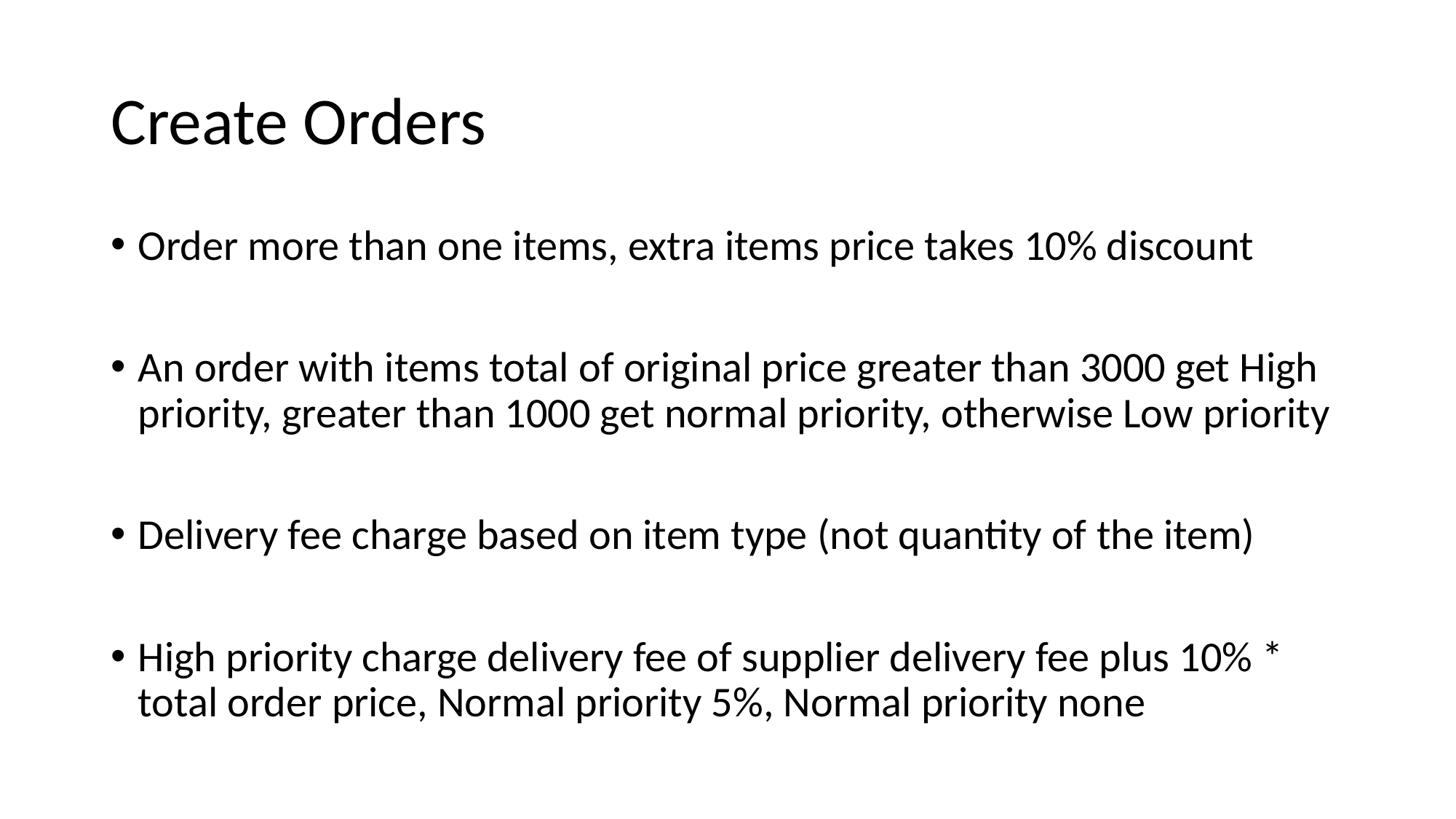

# Create Orders
Order more than one items, extra items price takes 10% discount

An order with items total of original price greater than 3000 get High priority, greater than 1000 get normal priority, otherwise Low priority

Delivery fee charge based on item type (not quantity of the item)

High priority charge delivery fee of supplier delivery fee plus 10% * total order price, Normal priority 5%, Normal priority none